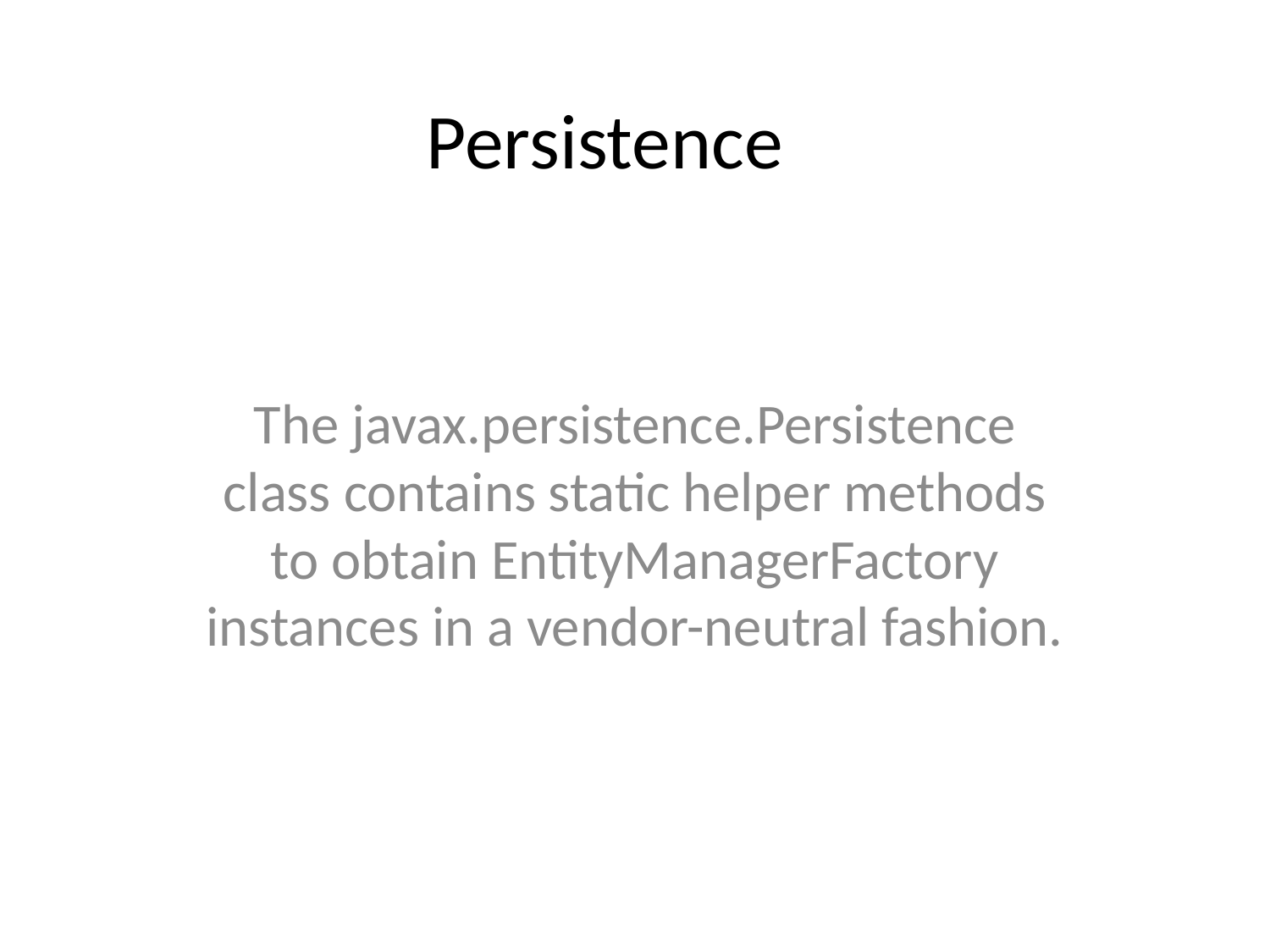

# Persistence
The javax.persistence.Persistence class contains static helper methods to obtain EntityManagerFactory instances in a vendor-neutral fashion.